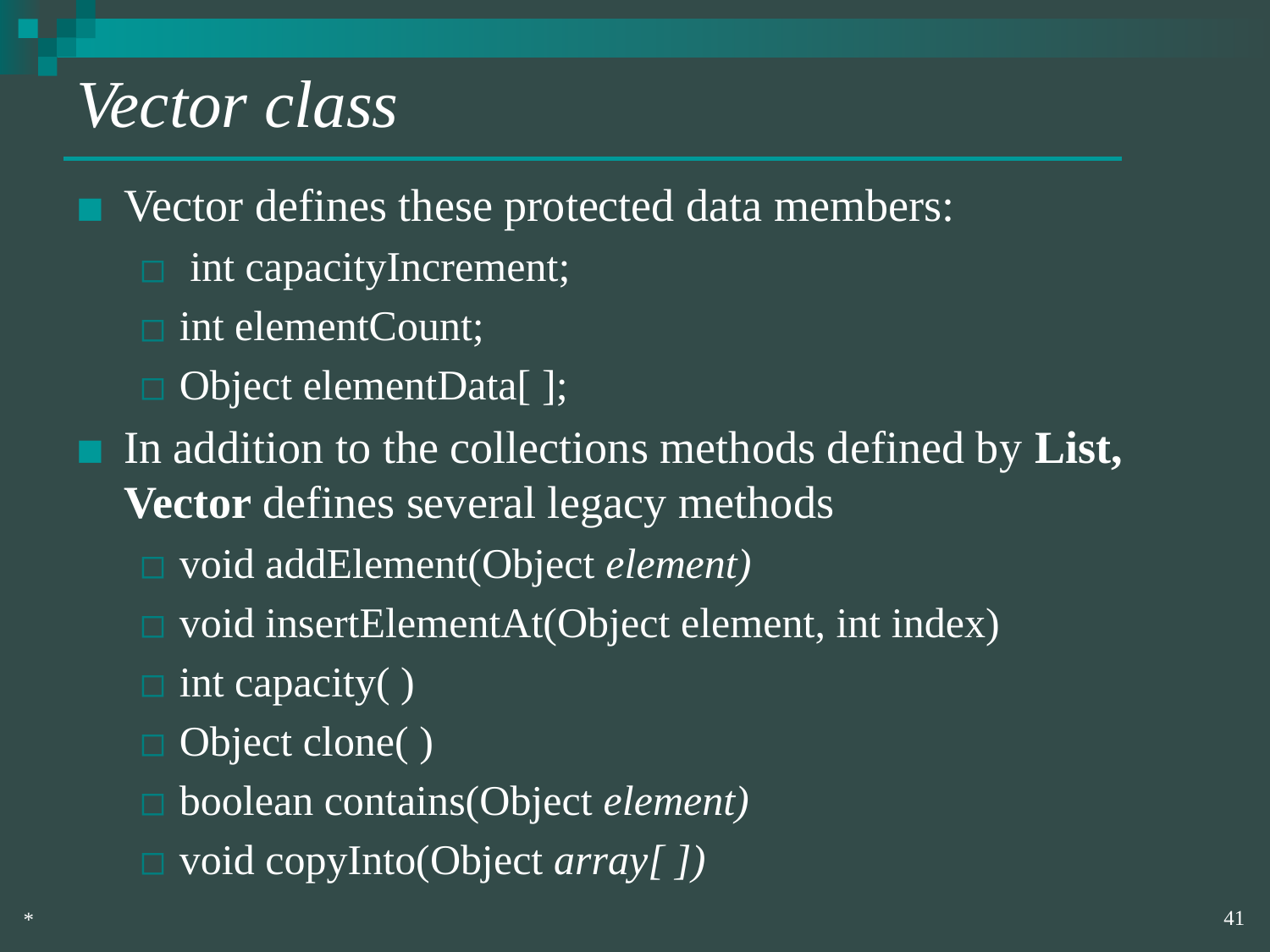

# Vector class
Vector defines these protected data members:
 int capacityIncrement;
int elementCount;
Object elementData[ ];
In addition to the collections methods defined by List, Vector defines several legacy methods
void addElement(Object element)
void insertElementAt(Object element, int index)
int capacity( )
Object clone( )
boolean contains(Object element)
void copyInto(Object array[ ])

41